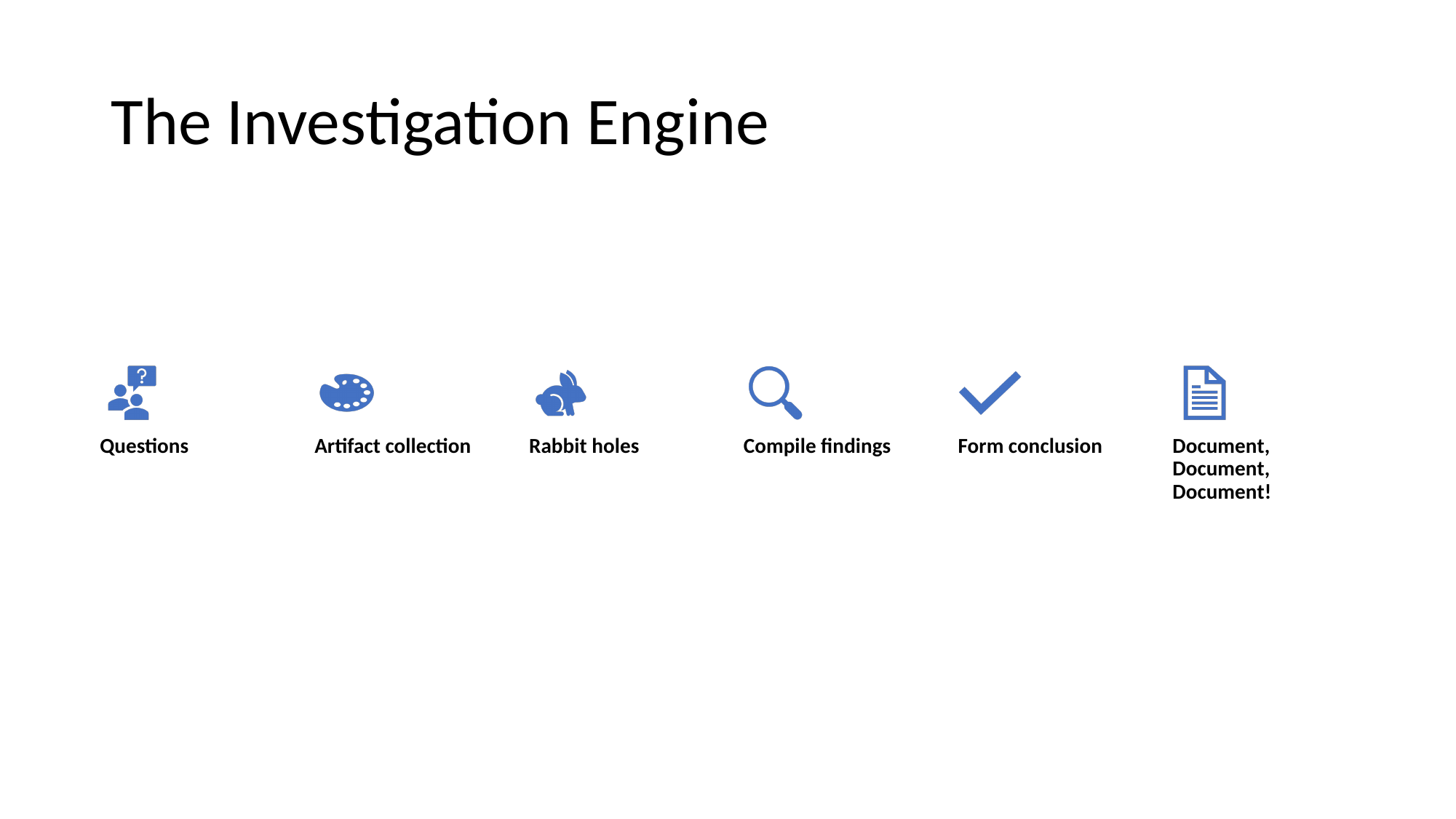

# The Investigation Engine
Questions

Artifact collection
Rabbit holes
Compile findings
Form conclusion
Document, Document, Document!